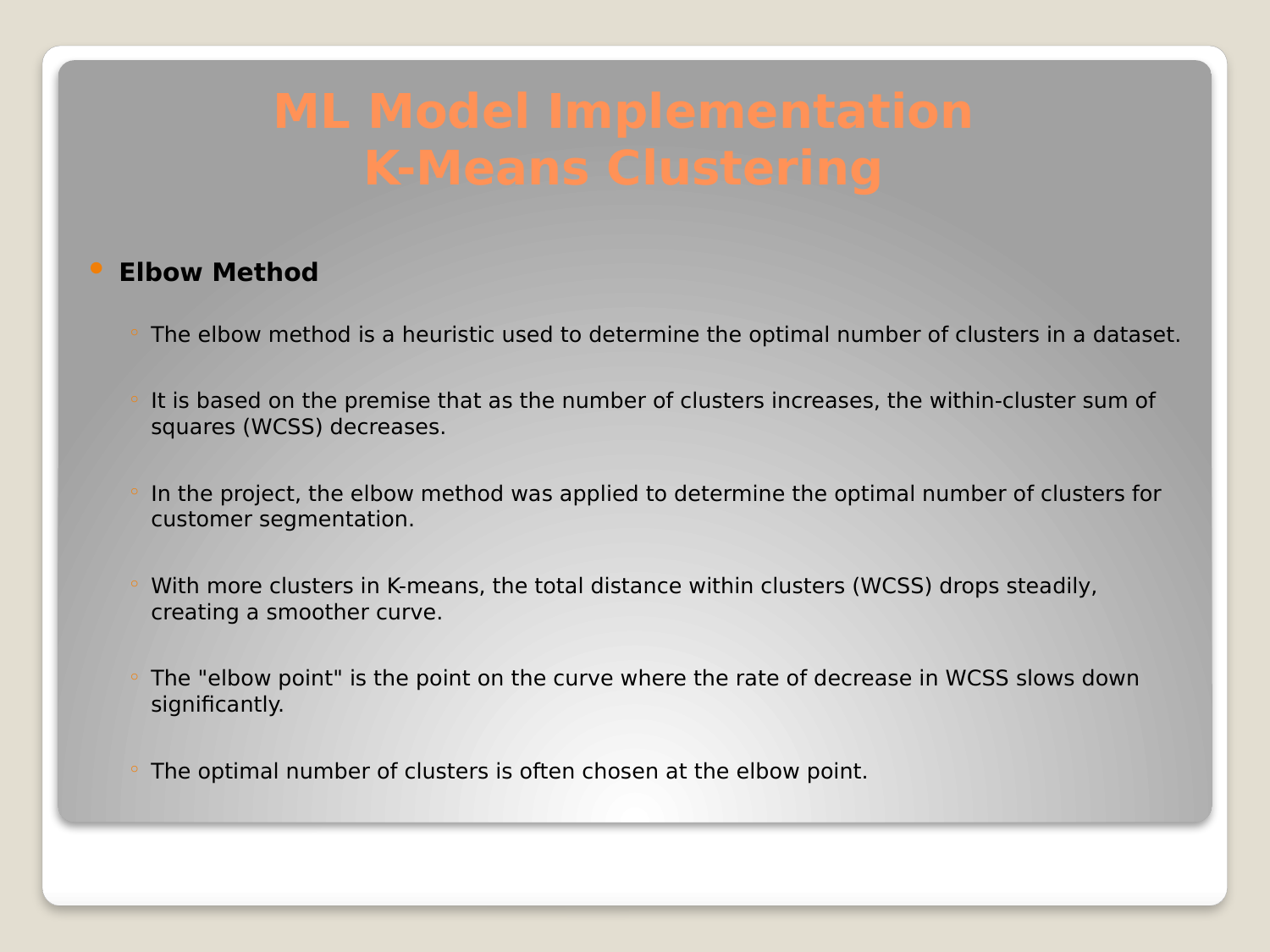

# ML Model Implementation K-Means Clustering
Elbow Method

The elbow method is a heuristic used to determine the optimal number of clusters in a dataset.

It is based on the premise that as the number of clusters increases, the within-cluster sum of squares (WCSS) decreases.

In the project, the elbow method was applied to determine the optimal number of clusters for customer segmentation.

With more clusters in K-means, the total distance within clusters (WCSS) drops steadily, creating a smoother curve.

The "elbow point" is the point on the curve where the rate of decrease in WCSS slows down significantly.

The optimal number of clusters is often chosen at the elbow point.